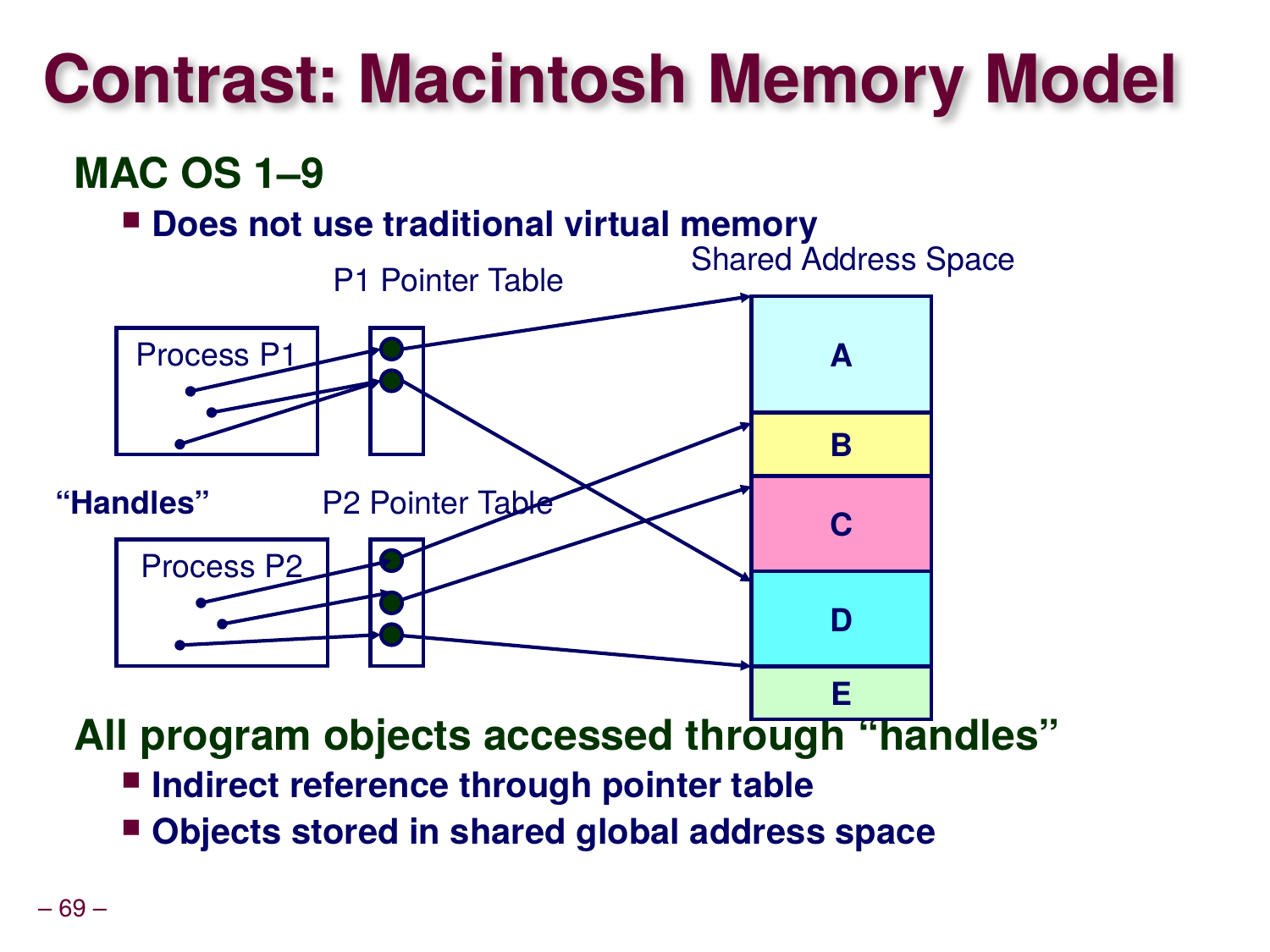

# Contrast: Macintosh Memory Model
MAC OS 1–9
Does not use traditional virtual memory

All program objects accessed through “handles”
Indirect reference through pointer table
Objects stored in shared global address space
Shared Address Space
P1 Pointer Table

A
Process P1

B

“Handles”
P2 Pointer Table
C

Process P2

D

E